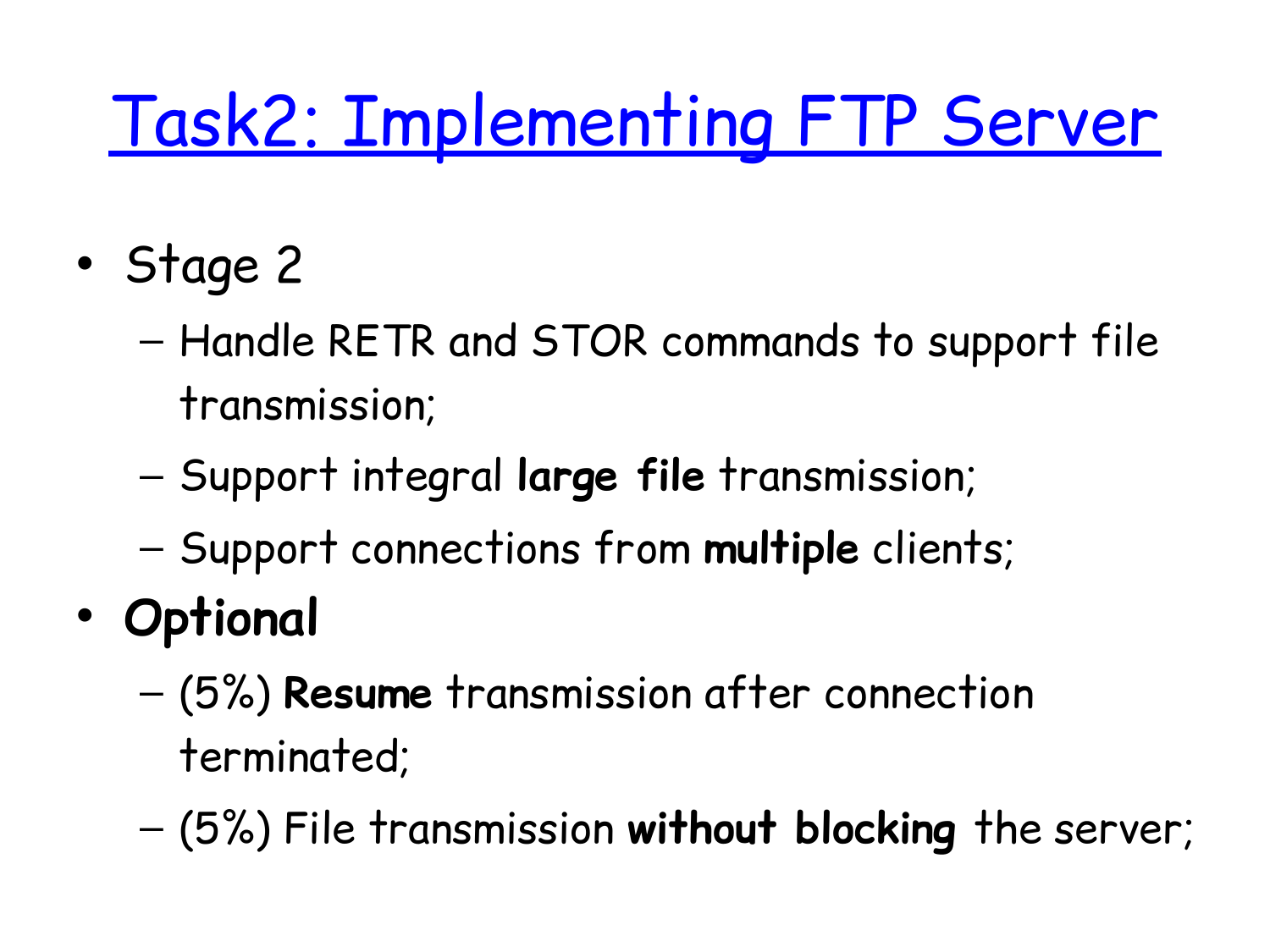

# Task2: Implementing FTP Server
Stage 2
Handle RETR and STOR commands to support file transmission;
Support integral large file transmission;
Support connections from multiple clients;
Optional
(5%) Resume transmission after connection terminated;
(5%) File transmission without blocking the server;